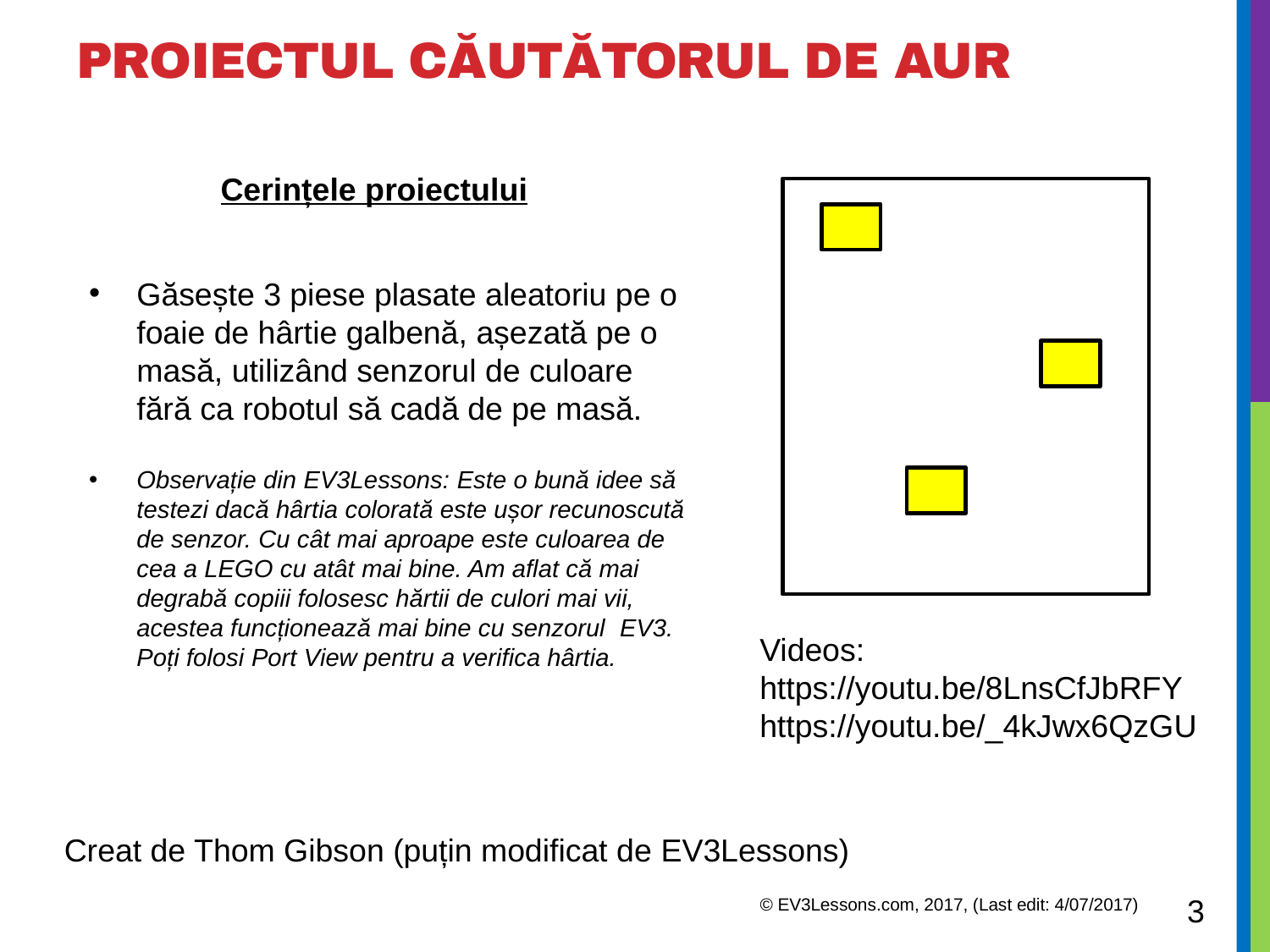

# Proiectul căutătorul de aur
Cerințele proiectului

Găsește 3 piese plasate aleatoriu pe o foaie de hârtie galbenă, așezată pe o masă, utilizând senzorul de culoare fără ca robotul să cadă de pe masă.

Observație din EV3Lessons: Este o bună idee să testezi dacă hârtia colorată este ușor recunoscută de senzor. Cu cât mai aproape este culoarea de cea a LEGO cu atât mai bine. Am aflat că mai degrabă copiii folosesc hărtii de culori mai vii, acestea funcționează mai bine cu senzorul  EV3. Poți folosi Port View pentru a verifica hârtia.

Videos:
https://youtu.be/8LnsCfJbRFY
https://youtu.be/_4kJwx6QzGU
Creat de Thom Gibson (puțin modificat de EV3Lessons)
3
© EV3Lessons.com, 2017, (Last edit: 4/07/2017)